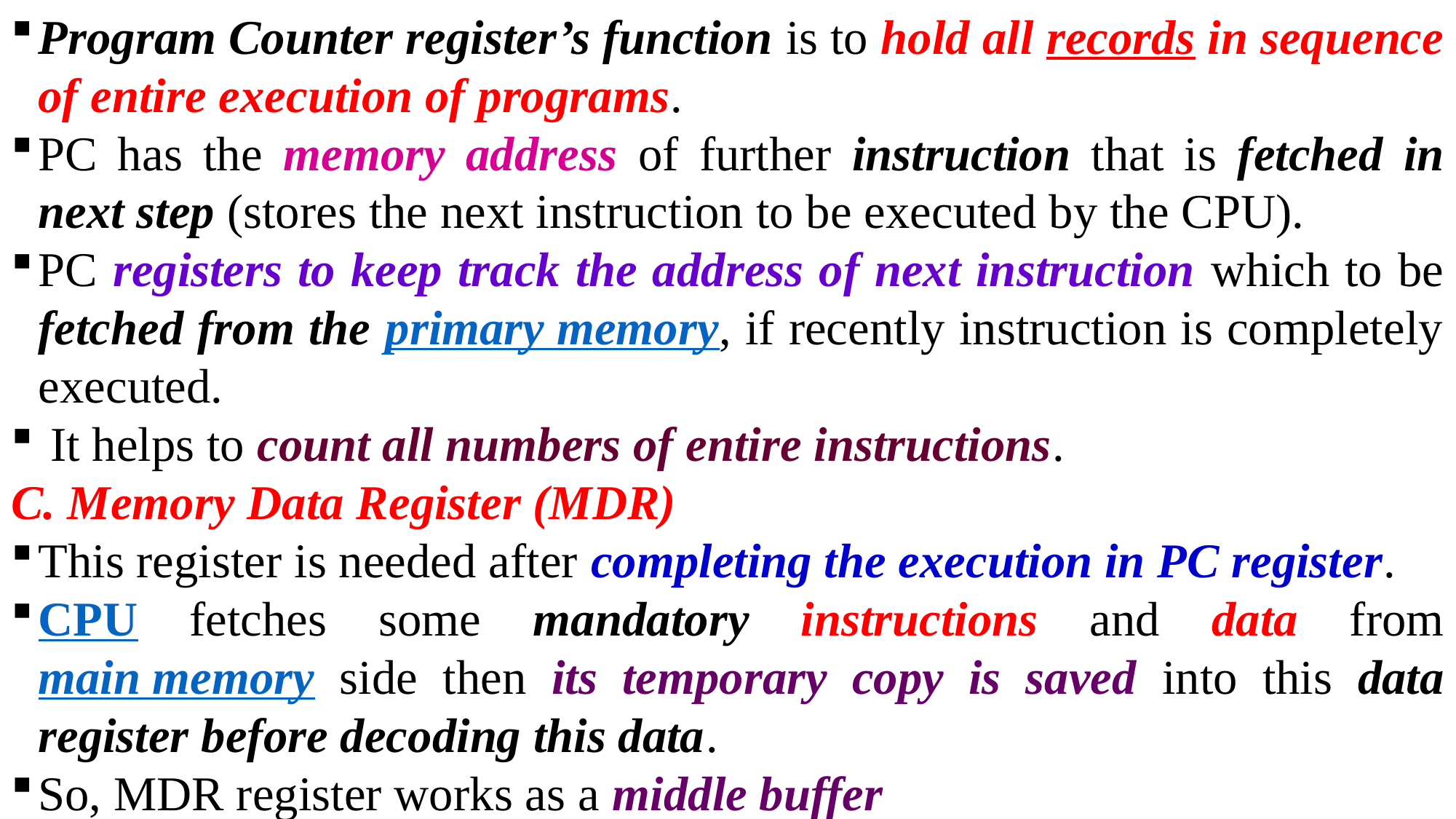

Program Counter register’s function is to hold all records in sequence of entire execution of programs.
PC has the memory address of further instruction that is fetched in next step (stores the next instruction to be executed by the CPU).
PC registers to keep track the address of next instruction which to be fetched from the primary memory, if recently instruction is completely executed.
 It helps to count all numbers of entire instructions.
C. Memory Data Register (MDR)
This register is needed after completing the execution in PC register.
CPU fetches some mandatory instructions and data from main memory side then its temporary copy is saved into this data register before decoding this data.
So, MDR register works as a middle buffer